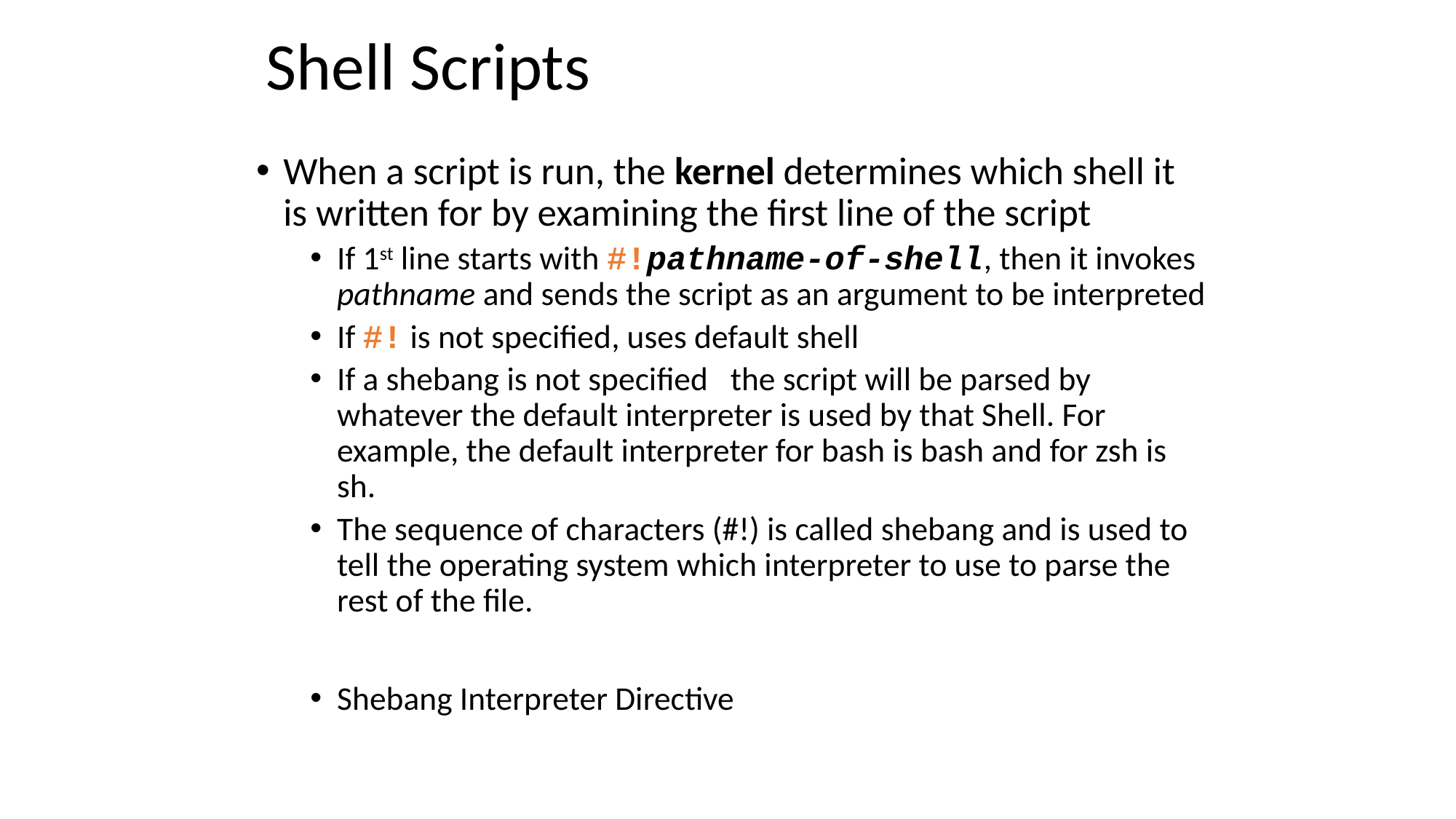

# Shell Scripts
When a script is run, the kernel determines which shell it is written for by examining the first line of the script
If 1st line starts with #!pathname-of-shell, then it invokes pathname and sends the script as an argument to be interpreted
If #! is not specified, uses default shell
If a shebang is not specified   the script will be parsed by whatever the default interpreter is used by that Shell. For example, the default interpreter for bash is bash and for zsh is sh.
The sequence of characters (#!) is called shebang and is used to tell the operating system which interpreter to use to parse the rest of the file.

Shebang Interpreter Directive